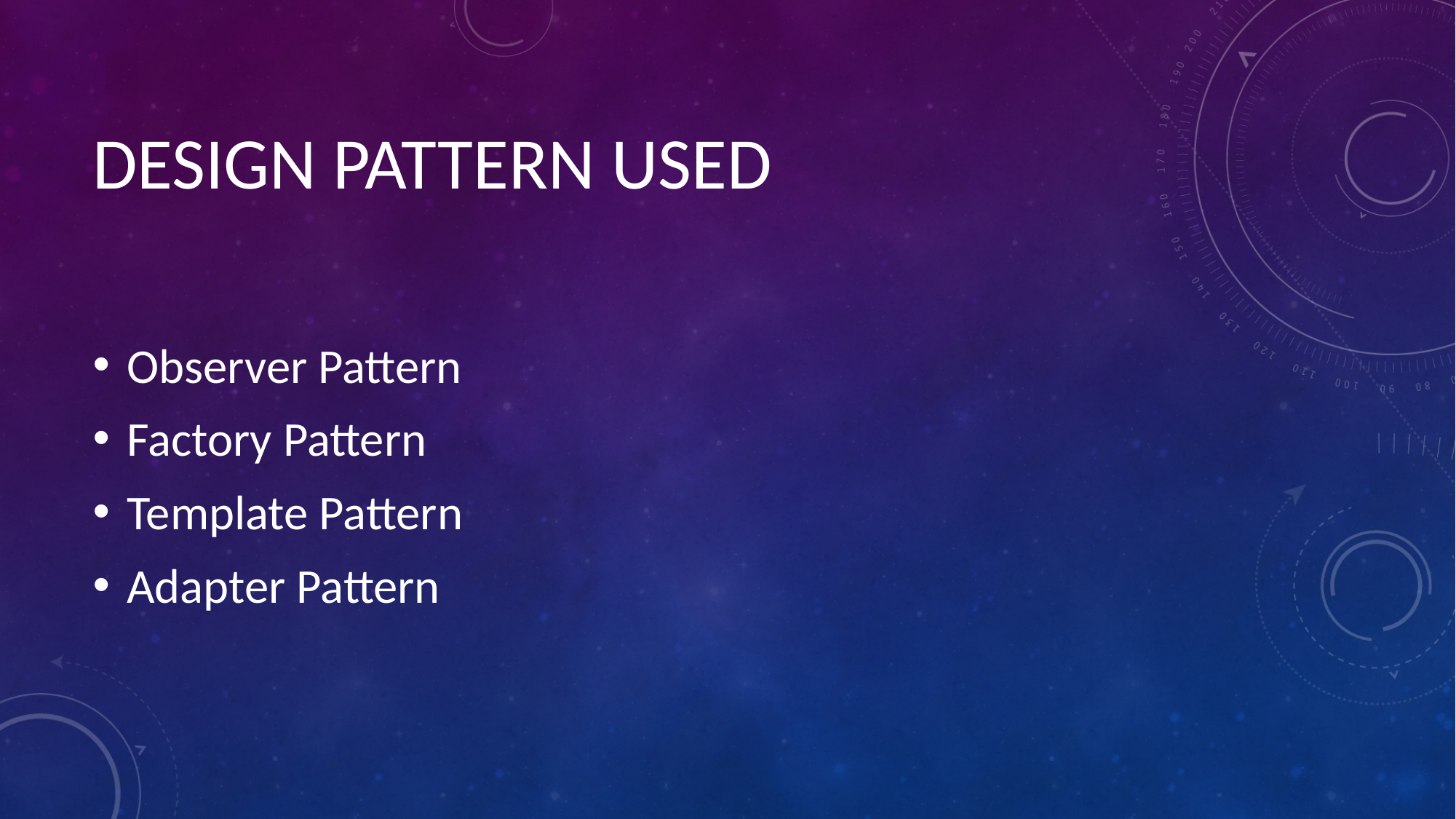

# DESIGN PATTERN USED
Observer Pattern
Factory Pattern
Template Pattern
Adapter Pattern